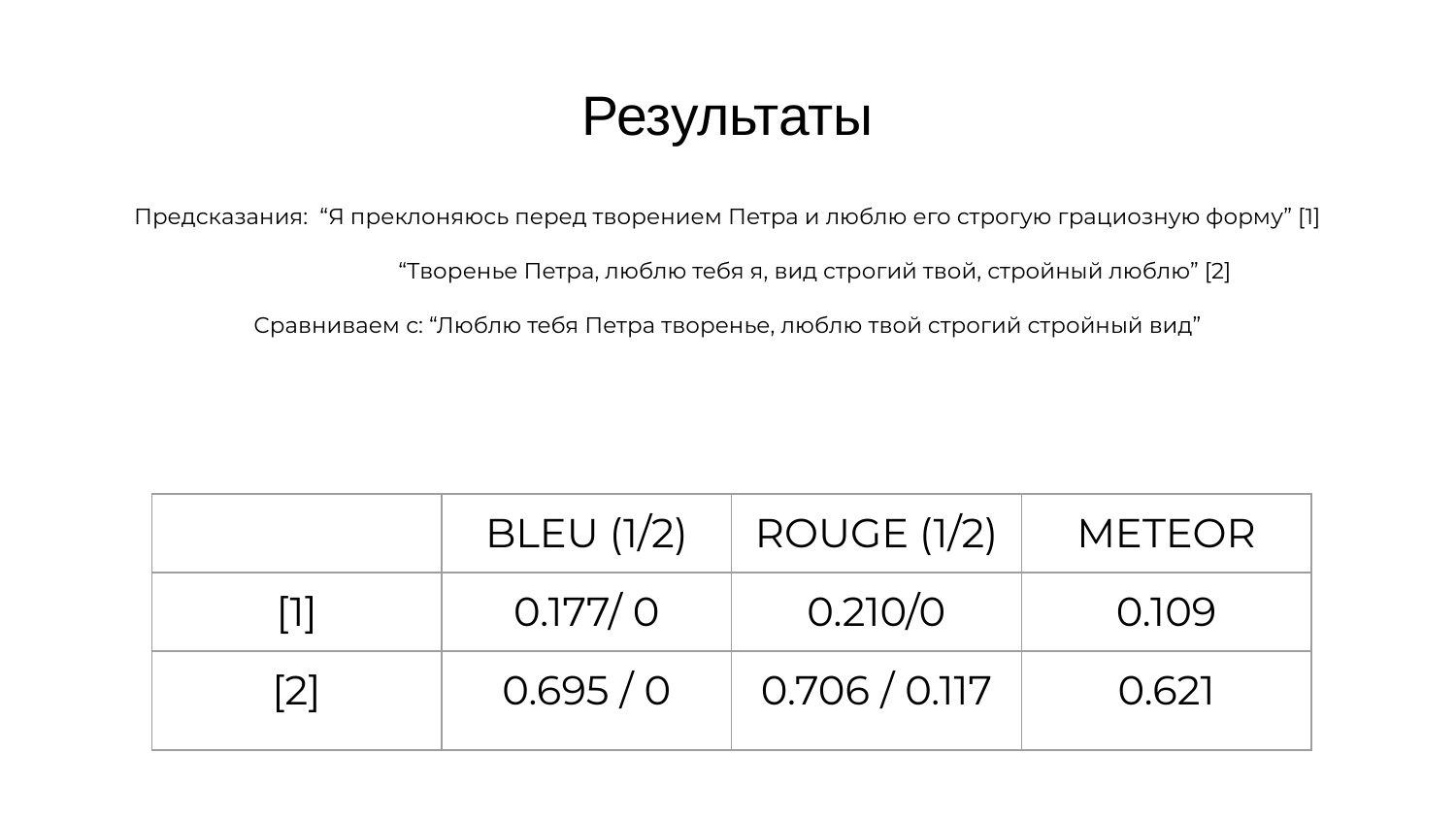

# Результаты
Предсказания:  “Я преклоняюсь перед творением Петра и люблю его строгую грациозную форму” [1]
     “Творенье Петра, люблю тебя я, вид строгий твой, стройный люблю” [2]
Сравниваем с: “Люблю тебя Петра творенье, люблю твой строгий стройный вид”
|  | BLEU (1/2) | ROUGE (1/2) | METEOR |
| --- | --- | --- | --- |
| [1] | 0.177/ 0 | 0.210/0 | 0.109 |
| [2] | 0.695 / 0 | 0.706 / 0.117 | 0.621 |